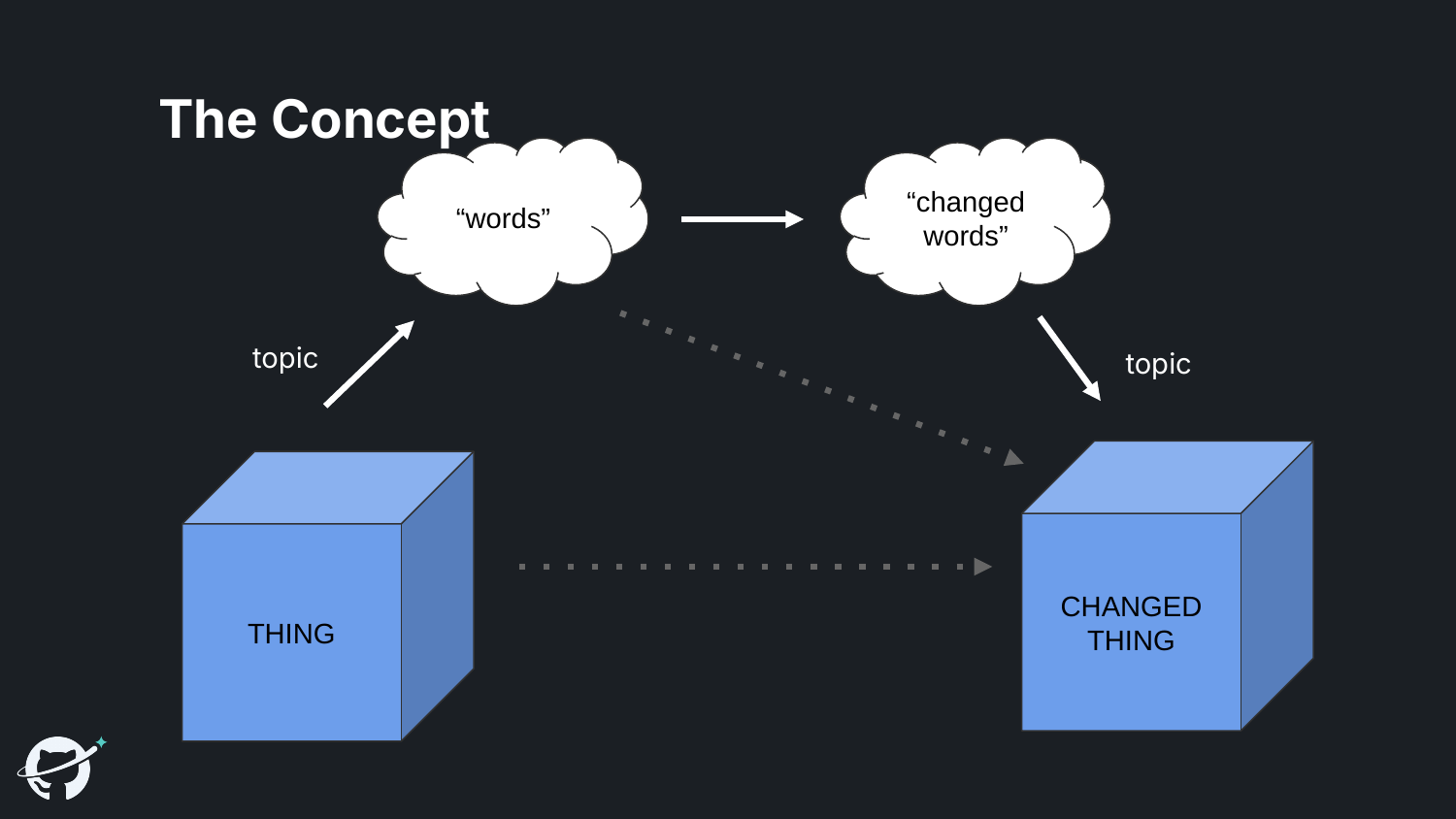

# The Concept

“words”
“changed words”

topic
topic
CHANGED THING
THING